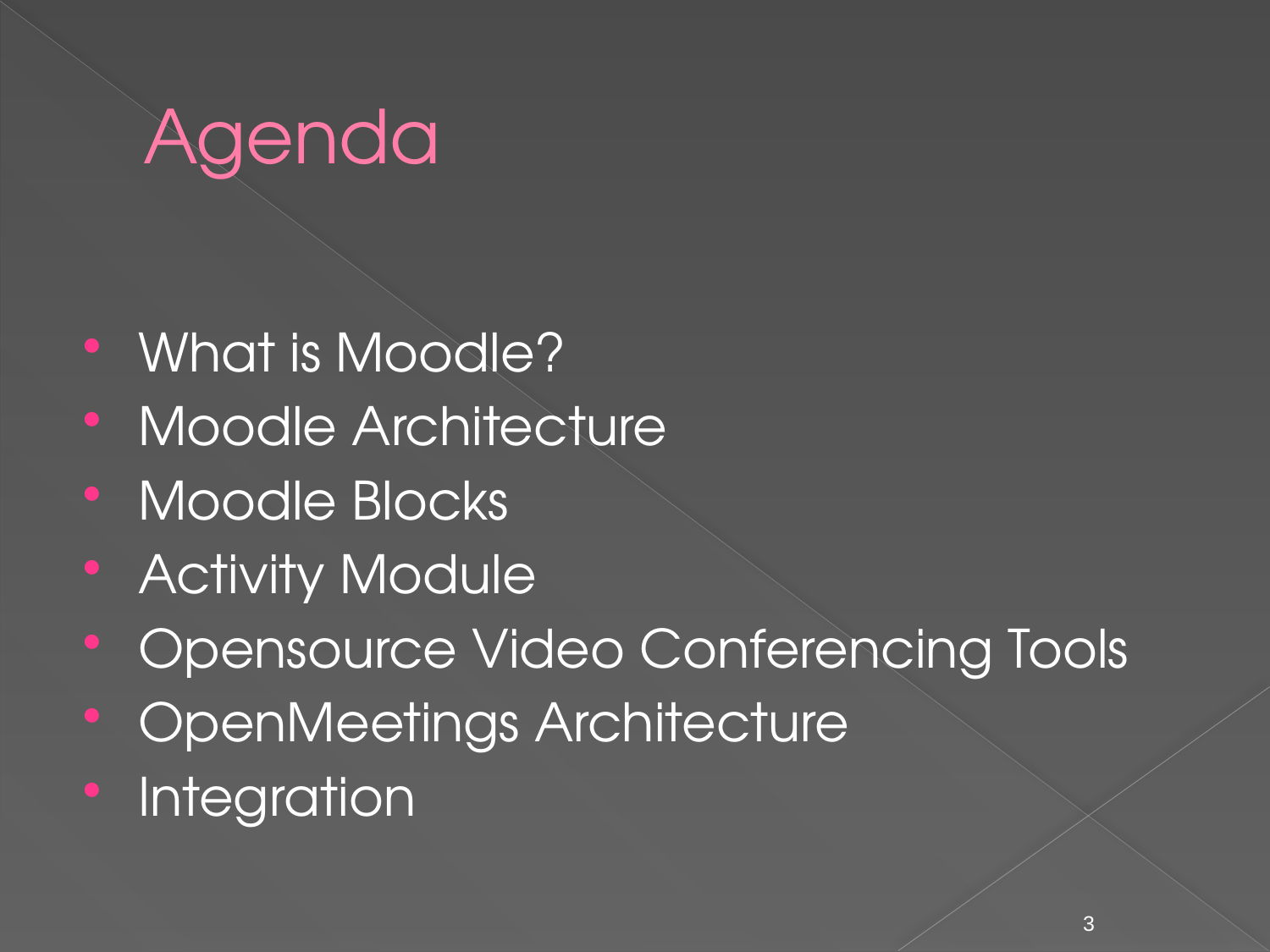

# Agenda

What is Moodle?
Moodle Architecture
Moodle Blocks
Activity Module
Opensource Video Conferencing Tools
OpenMeetings Architecture
Integration
3